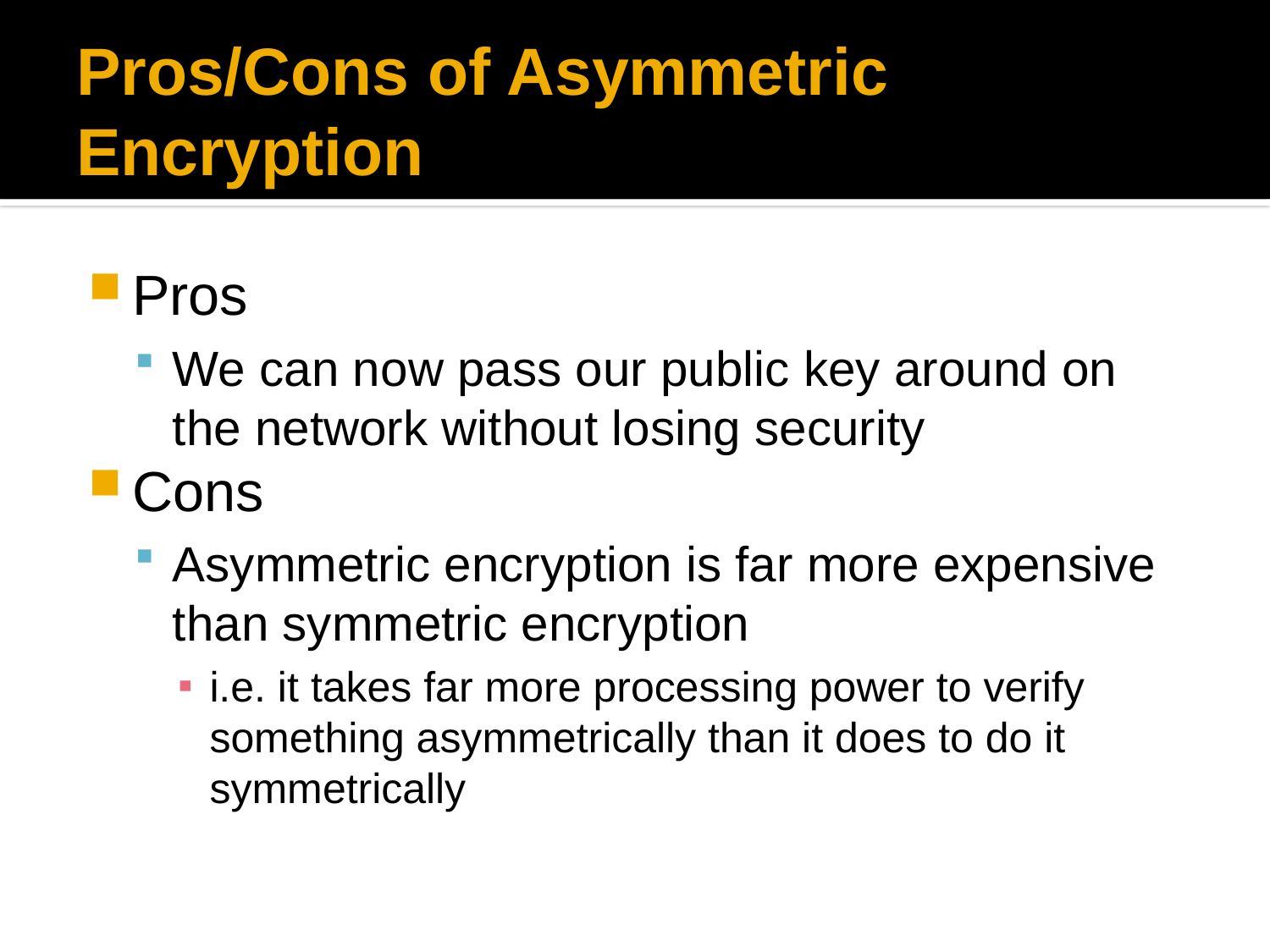

# Pros/Cons of Asymmetric Encryption
Pros
We can now pass our public key around on the network without losing security
Cons
Asymmetric encryption is far more expensive than symmetric encryption
i.e. it takes far more processing power to verify something asymmetrically than it does to do it symmetrically